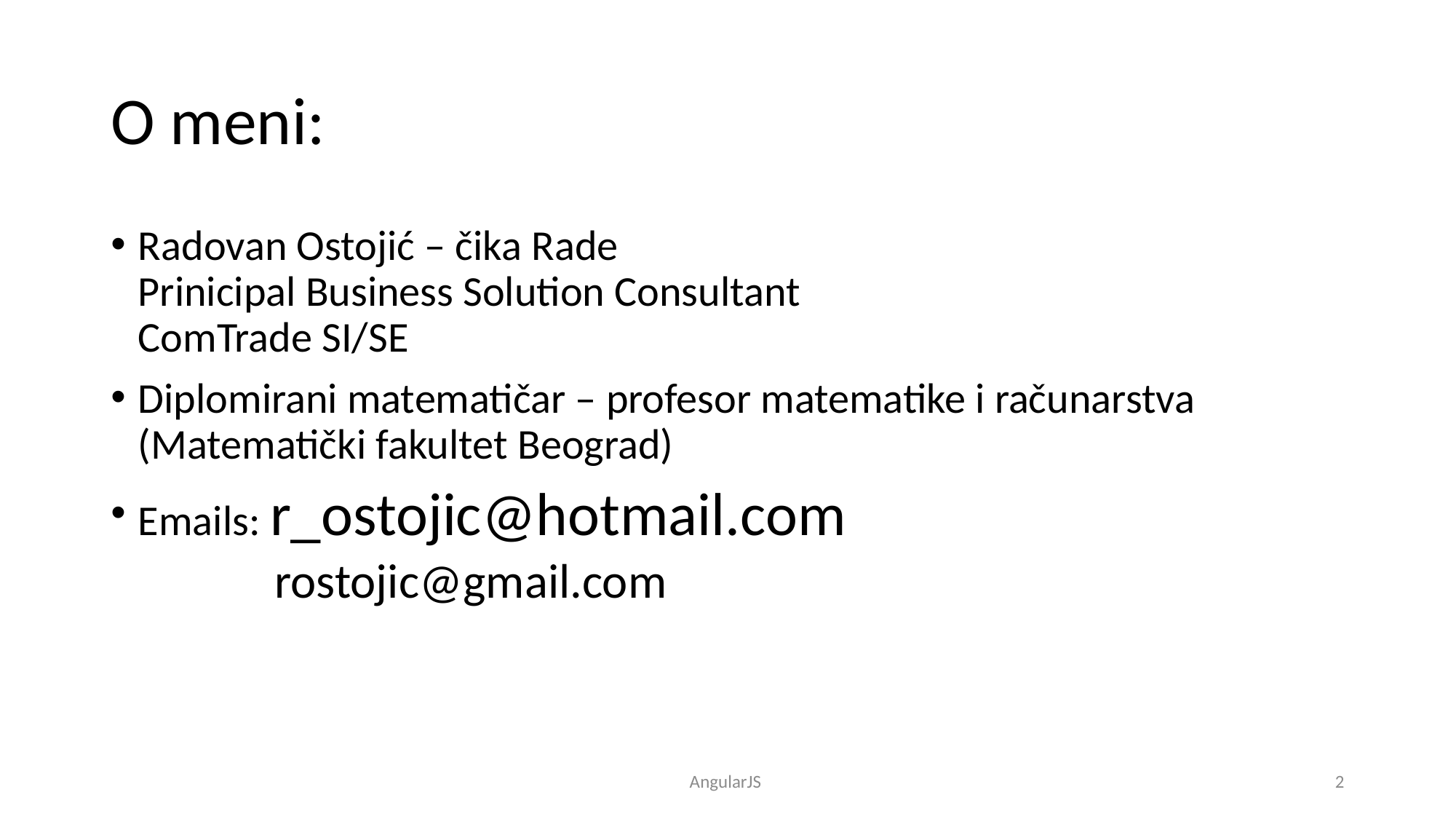

# O meni:
Radovan Ostojić – čika Rade
Prinicipal Business Solution Consultant
ComTrade SI/SE
Diplomirani matematičar – profesor matematike i računarstva (Matematički fakultet Beograd)
Emails: r_ostojic@hotmail.com
rostojic@gmail.com

AngularJS
2